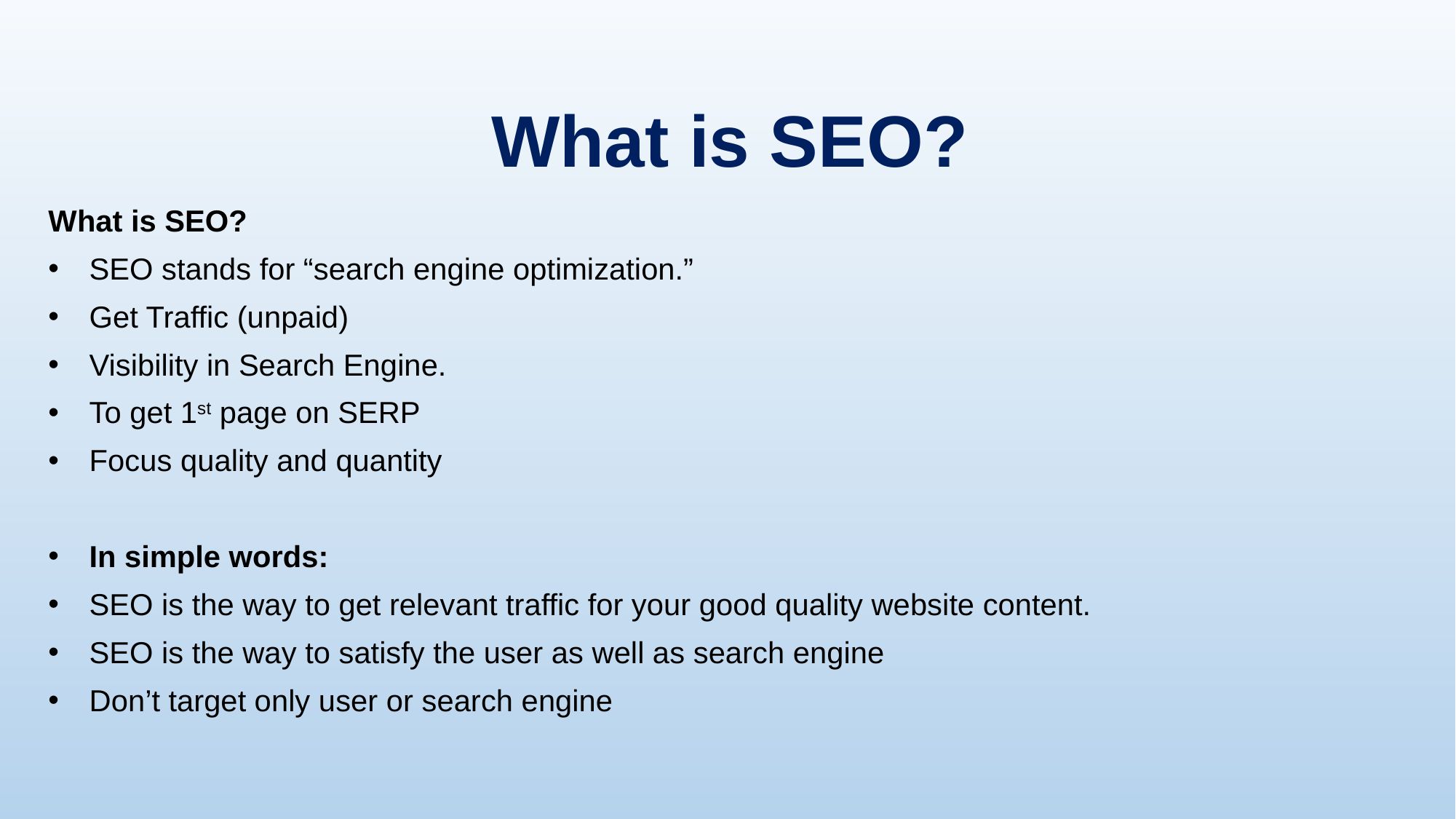

# What is SEO?
What is SEO?
SEO stands for “search engine optimization.”
Get Traffic (unpaid)
Visibility in Search Engine.
To get 1st page on SERP
Focus quality and quantity

In simple words:
SEO is the way to get relevant traffic for your good quality website content.
SEO is the way to satisfy the user as well as search engine
Don’t target only user or search engine